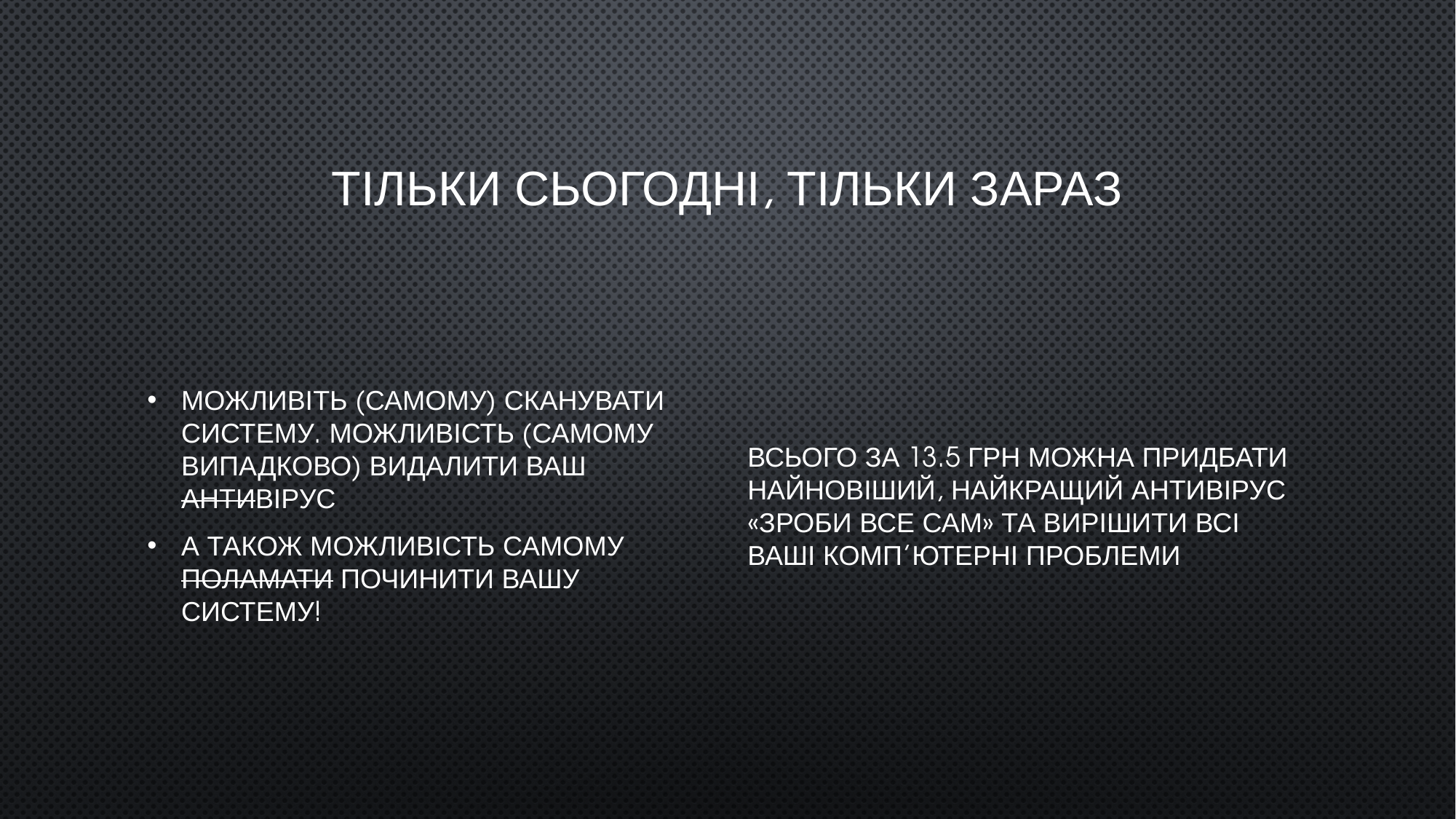

# Тільки сьогодні, тільки зараз
Можливіть (самому) сканувати систему. Можливість (самому випадково) видалити ваш антивірус
А також можливість Самому поламати починити вашу систему!
Всього за 13.5 грн можна придбати найновіший, найкращий антивірус «зроби все сам» та вирішити всі ваші комп’ютерні проблеми